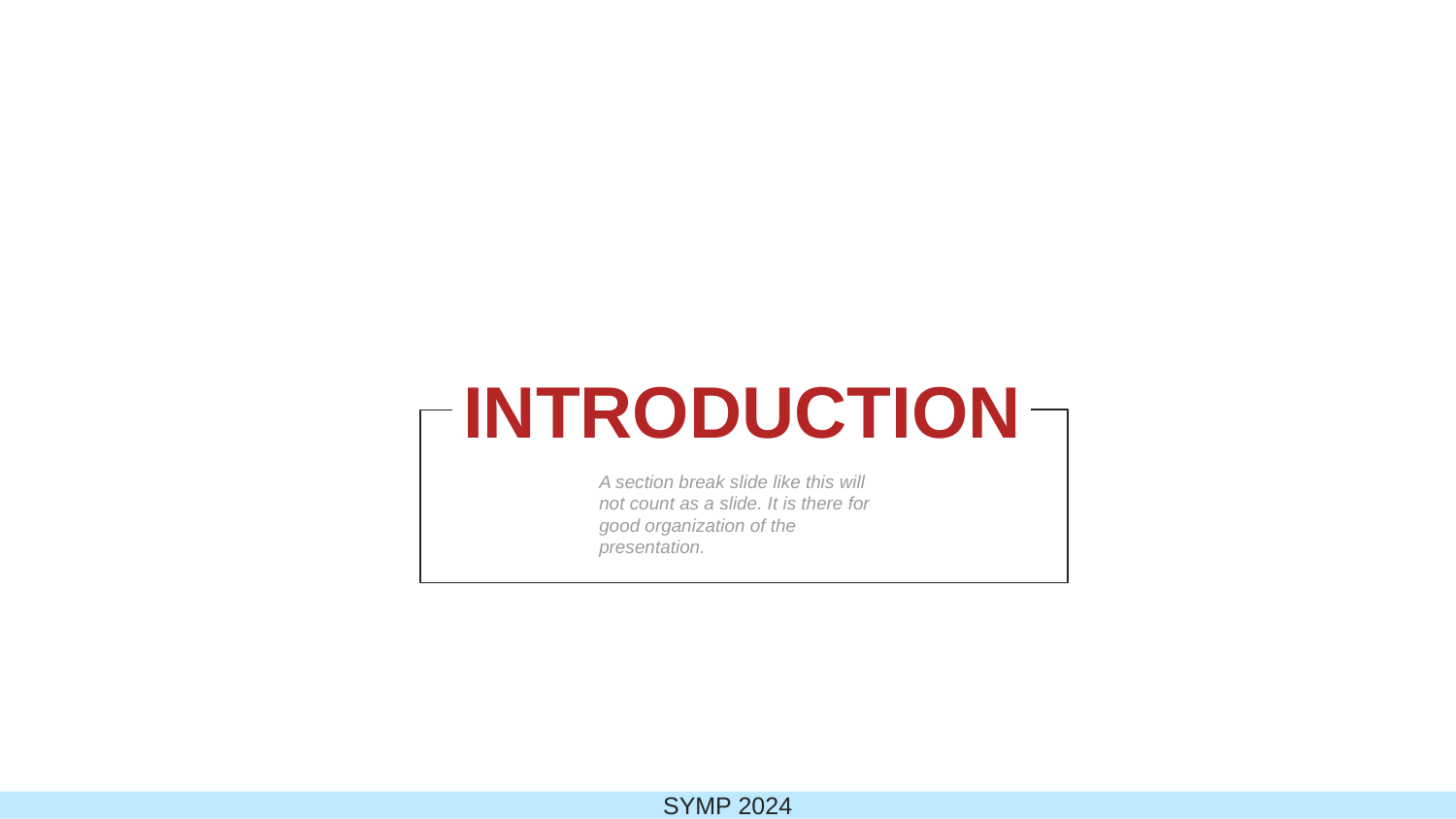

# INTRODUCTION

A section break slide like this will not count as a slide. It is there for good organization of the presentation.